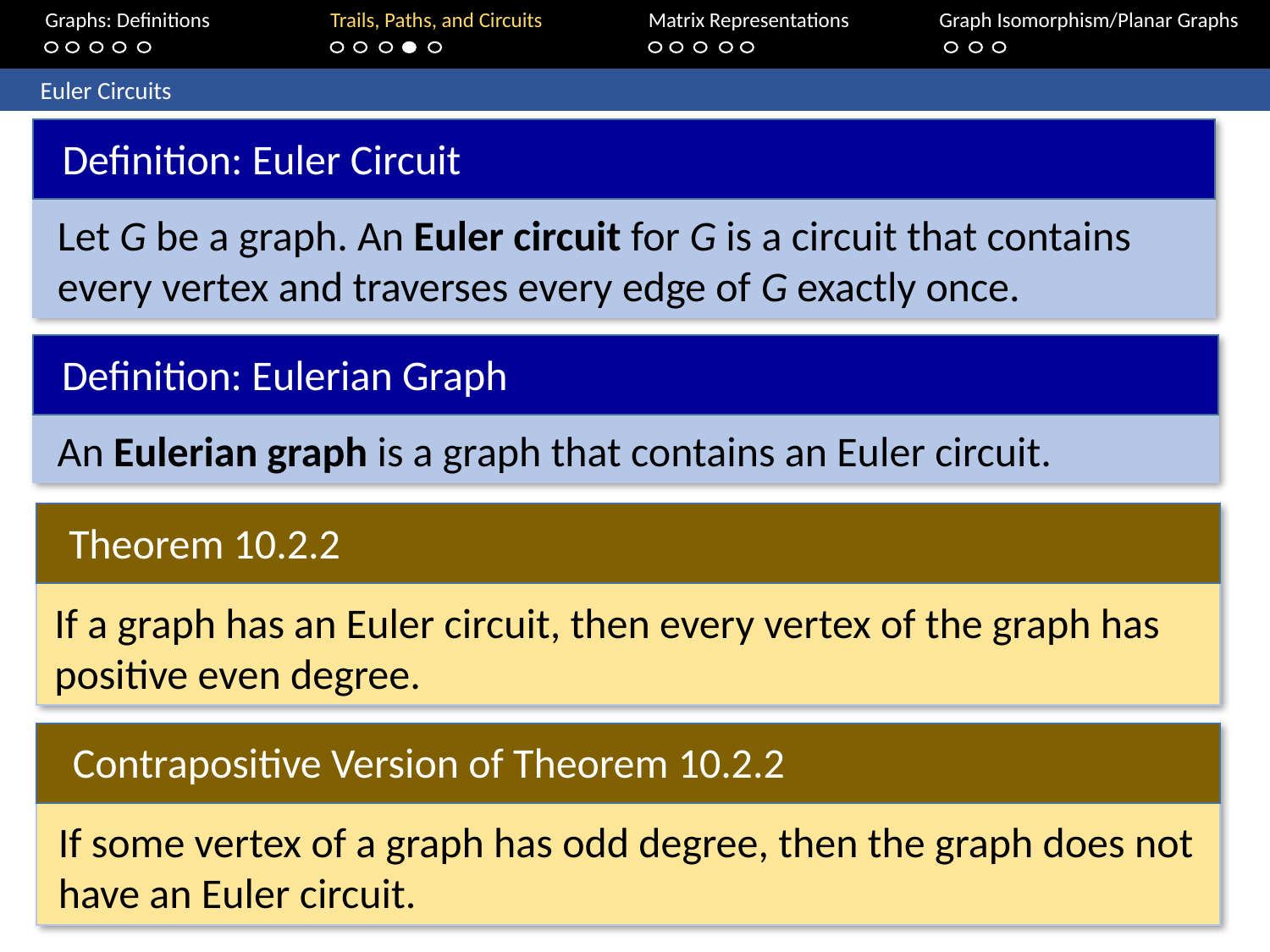

Graphs: Definitions		Trails, Paths, and Circuits	Matrix Representations	 Graph Isomorphism/Planar Graphs

	Euler Circuits

Definition: Euler Circuit
Let G be a graph. An Euler circuit for G is a circuit that contains every vertex and traverses every edge of G exactly once.

Definition: Eulerian Graph
An Eulerian graph is a graph that contains an Euler circuit.

Theorem 10.2.2
If a graph has an Euler circuit, then every vertex of the graph has positive even degree.

Contrapositive Version of Theorem 10.2.2
If some vertex of a graph has odd degree, then the graph does not have an Euler circuit.
41